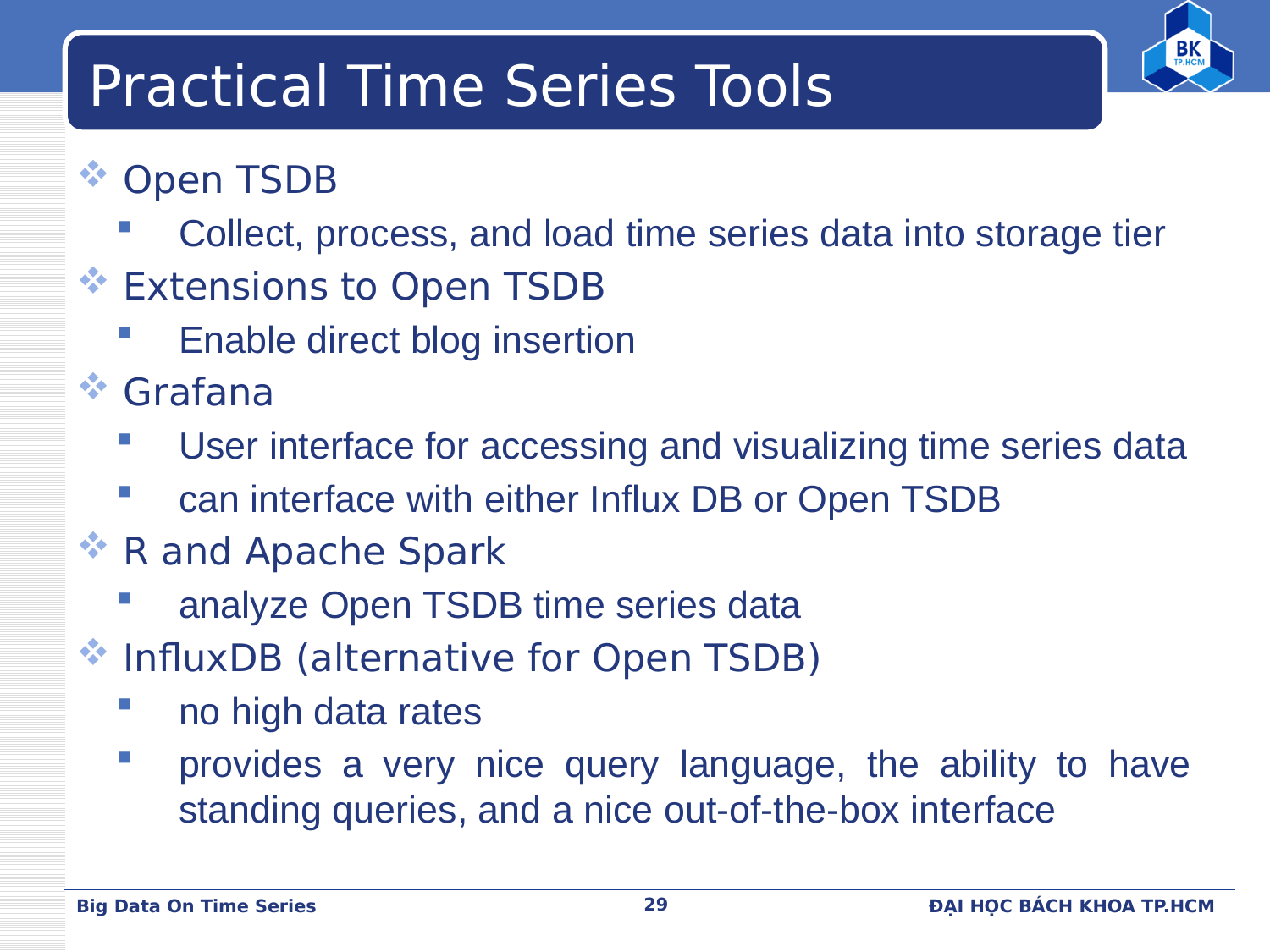

# Practical Time Series Tools
Open TSDB
Collect, process, and load time series data into storage tier
Extensions to Open TSDB
Enable direct blog insertion
Grafana
User interface for accessing and visualizing time series data
can interface with either Influx DB or Open TSDB
R and Apache Spark
analyze Open TSDB time series data
InfluxDB (alternative for Open TSDB)
no high data rates
provides a very nice query language, the ability to have standing queries, and a nice out-of-the-box interface
29
Big Data On Time Series
ĐẠI HỌC BÁCH KHOA TP.HCM